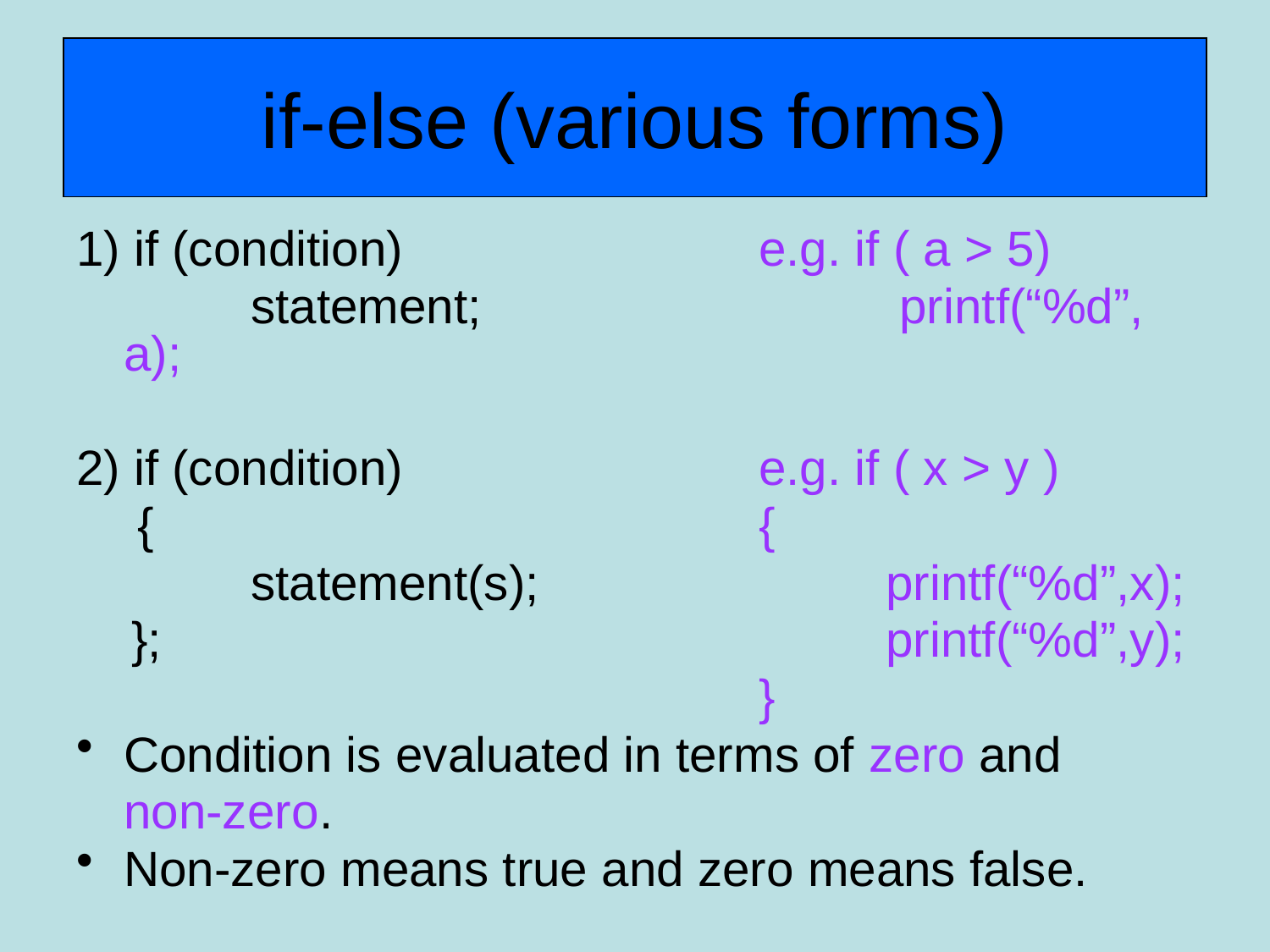

# if-else (various forms)
1) if (condition)			e.g. if ( a > 5)
		statement;				 printf(“%d”, a);

2) if (condition)			e.g. if ( x > y )
	 {					{
		statement(s);			printf(“%d”,x);
    };						printf(“%d”,y);
						}
Condition is evaluated in terms of zero and
	non-zero.
Non-zero means true and zero means false.